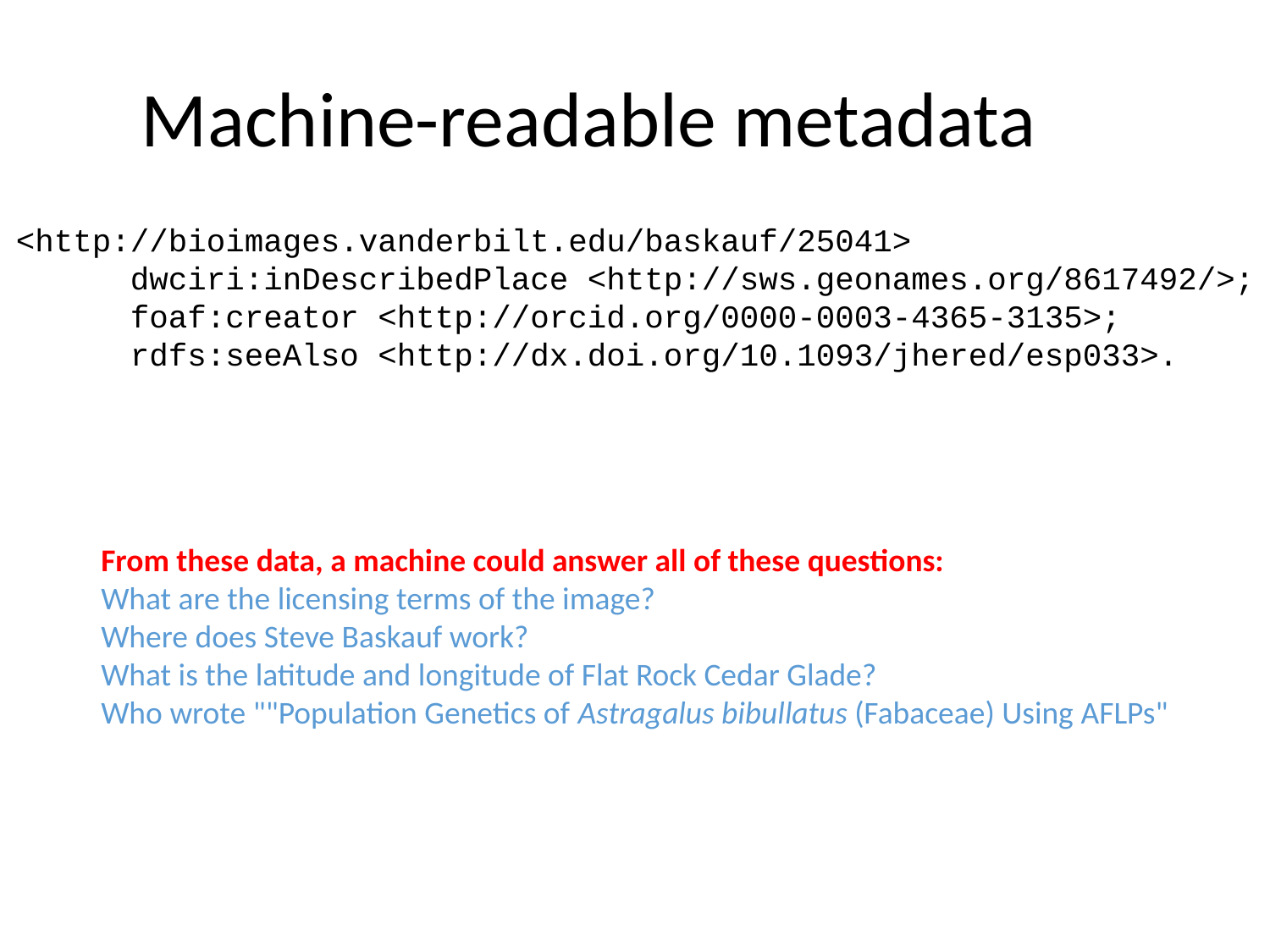

# Machine-readable metadata
<http://bioimages.vanderbilt.edu/baskauf/25041>
      dwciri:inDescribedPlace <http://sws.geonames.org/8617492/>;
      foaf:creator <http://orcid.org/0000-0003-4365-3135>;
      rdfs:seeAlso <http://dx.doi.org/10.1093/jhered/esp033>.
From these data, a machine could answer all of these questions:
What are the licensing terms of the image?
Where does Steve Baskauf work?
What is the latitude and longitude of Flat Rock Cedar Glade?
Who wrote ""Population Genetics of Astragalus bibullatus (Fabaceae) Using AFLPs"